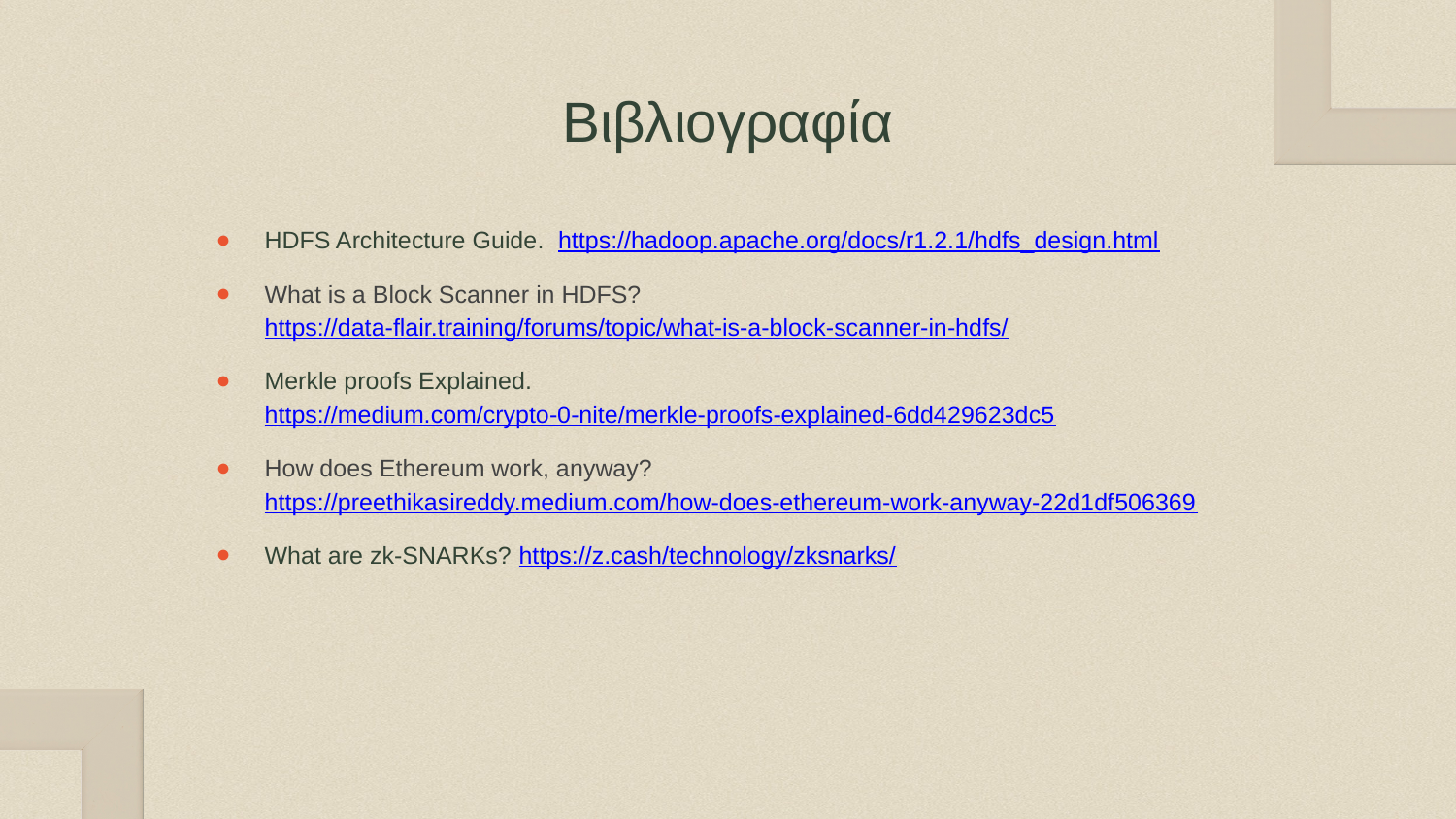

# Βιβλιογραφία
HDFS Architecture Guide.  https://hadoop.apache.org/docs/r1.2.1/hdfs_design.html
What is a Block Scanner in HDFS? https://data-flair.training/forums/topic/what-is-a-block-scanner-in-hdfs/
Merkle proofs Explained. https://medium.com/crypto-0-nite/merkle-proofs-explained-6dd429623dc5
How does Ethereum work, anyway? https://preethikasireddy.medium.com/how-does-ethereum-work-anyway-22d1df506369
What are zk-SNARKs? https://z.cash/technology/zksnarks/